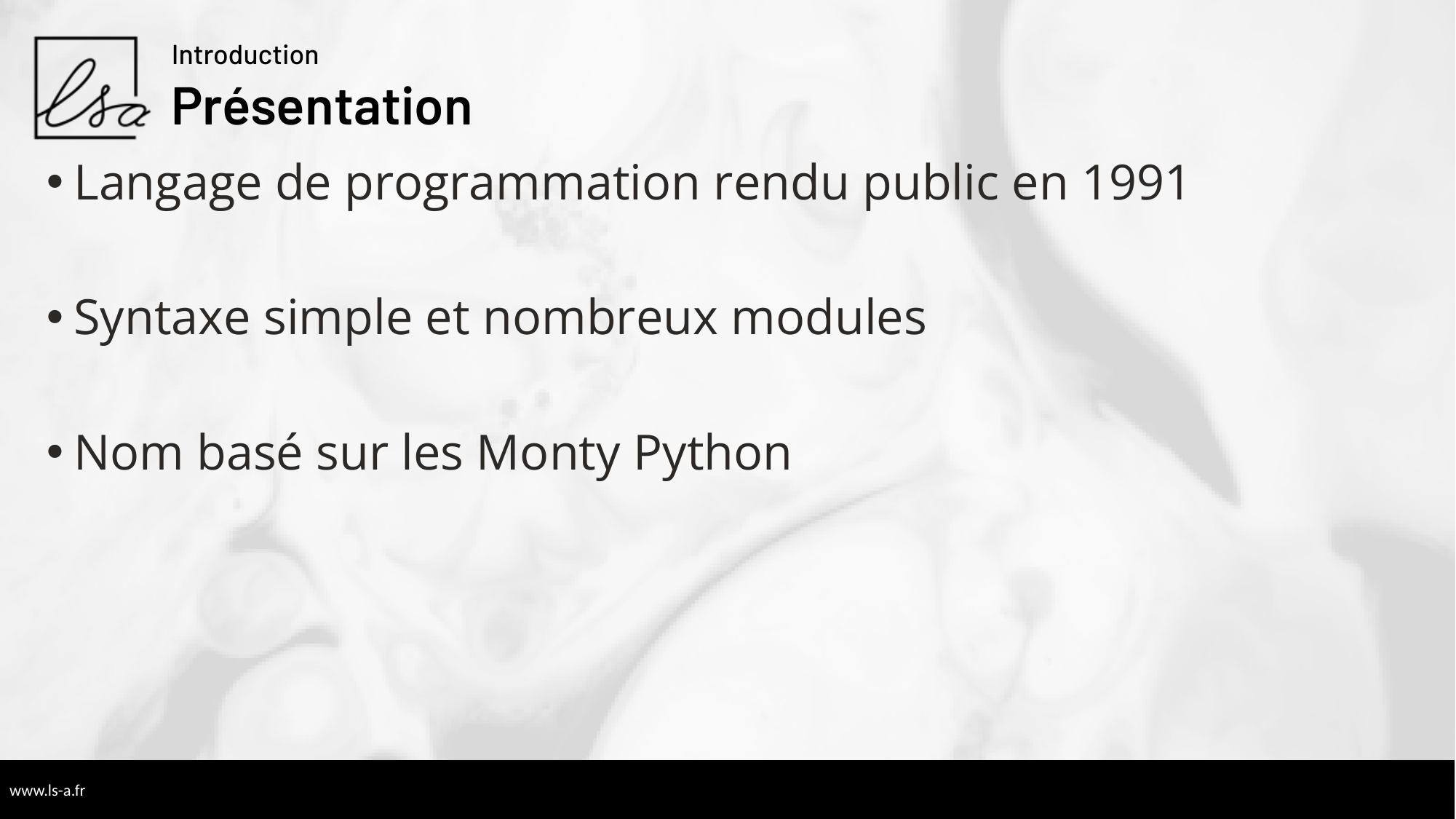

Introduction
# Présentation
Langage de programmation rendu public en 1991

Syntaxe simple et nombreux modules

Nom basé sur les Monty Python